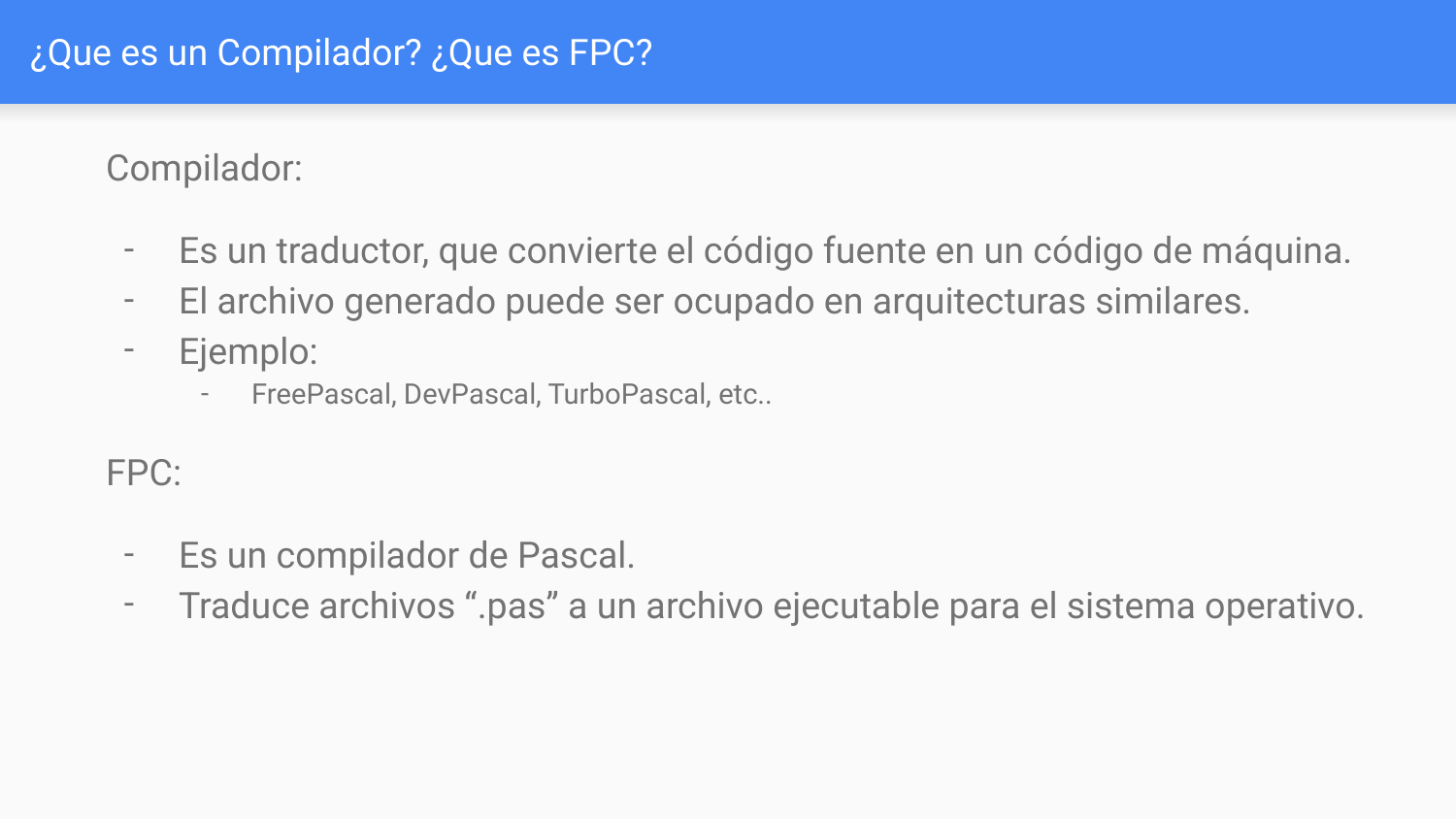

# ¿Que es un Compilador? ¿Que es FPC?
Compilador:
Es un traductor, que convierte el código fuente en un código de máquina.
El archivo generado puede ser ocupado en arquitecturas similares.
Ejemplo:
FreePascal, DevPascal, TurboPascal, etc..
FPC:
Es un compilador de Pascal.
Traduce archivos “.pas” a un archivo ejecutable para el sistema operativo.